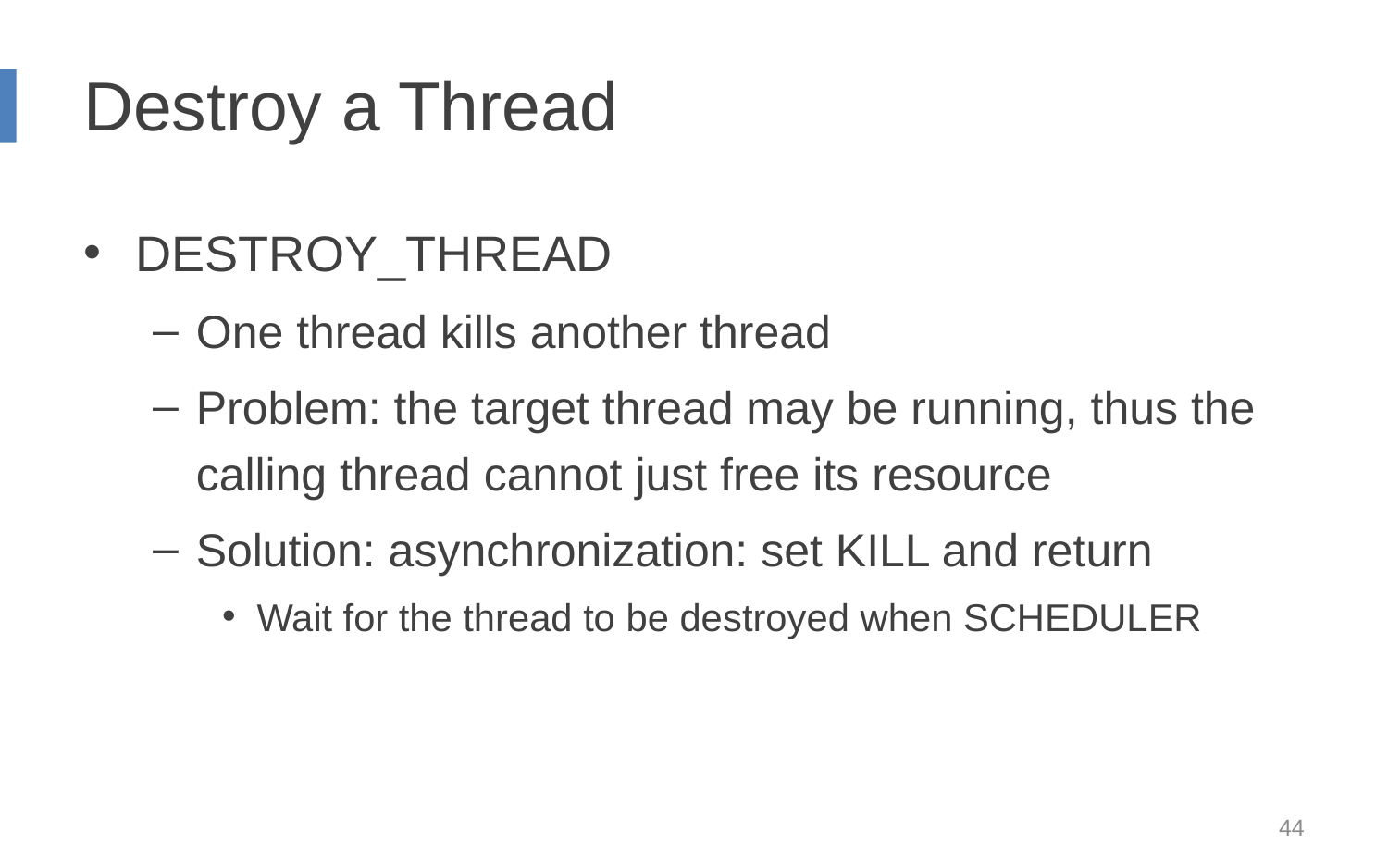

# Destroy a Thread
DESTROY_THREAD
One thread kills another thread
Problem: the target thread may be running, thus the calling thread cannot just free its resource
Solution: asynchronization: set KILL and return
Wait for the thread to be destroyed when SCHEDULER
44